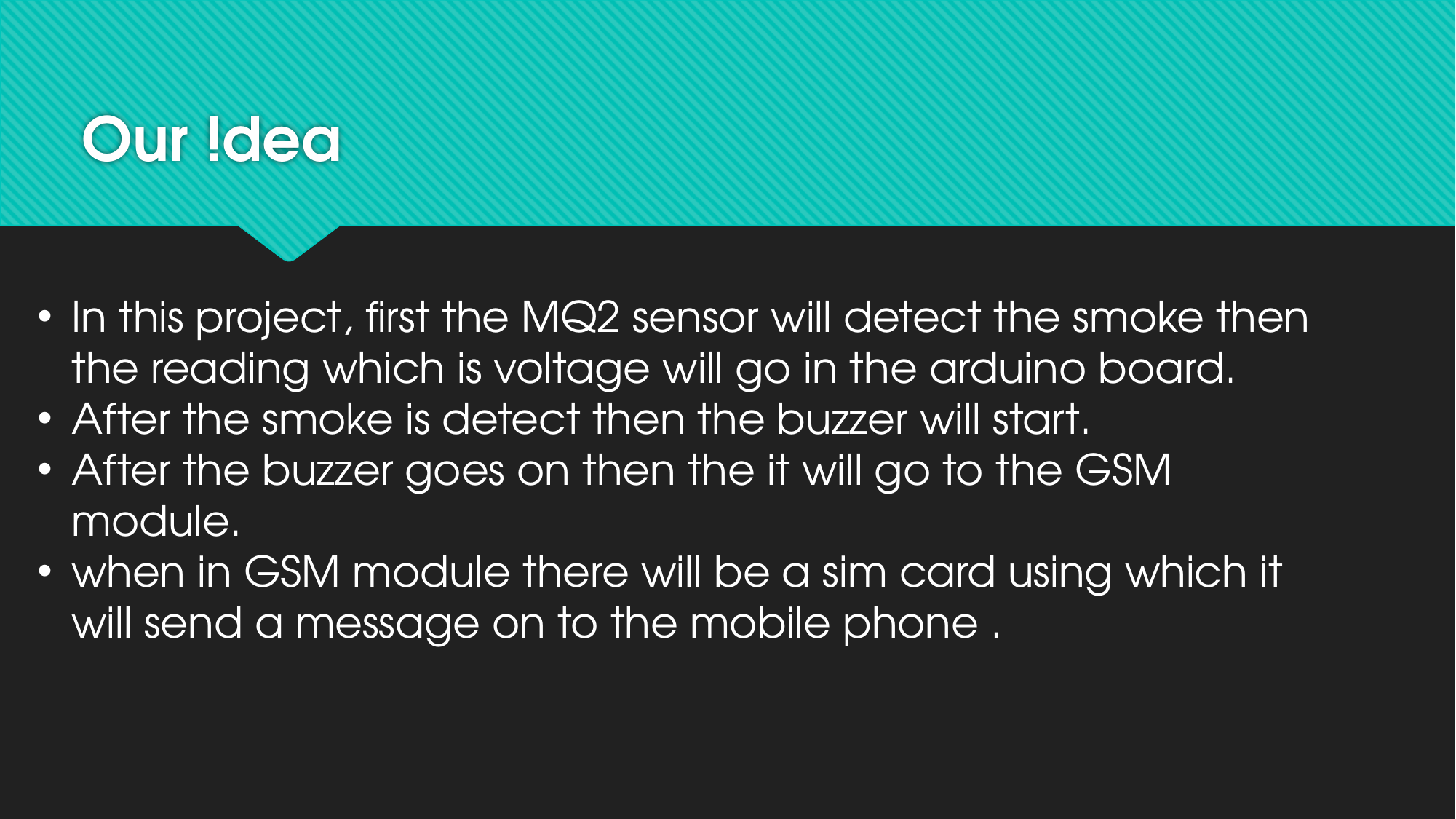

# Our !dea
In this project, first the MQ2 sensor will detect the smoke then the reading which is voltage will go in the arduino board.
After the smoke is detect then the buzzer will start.
After the buzzer goes on then the it will go to the GSM module.
when in GSM module there will be a sim card using which it will send a message on to the mobile phone .